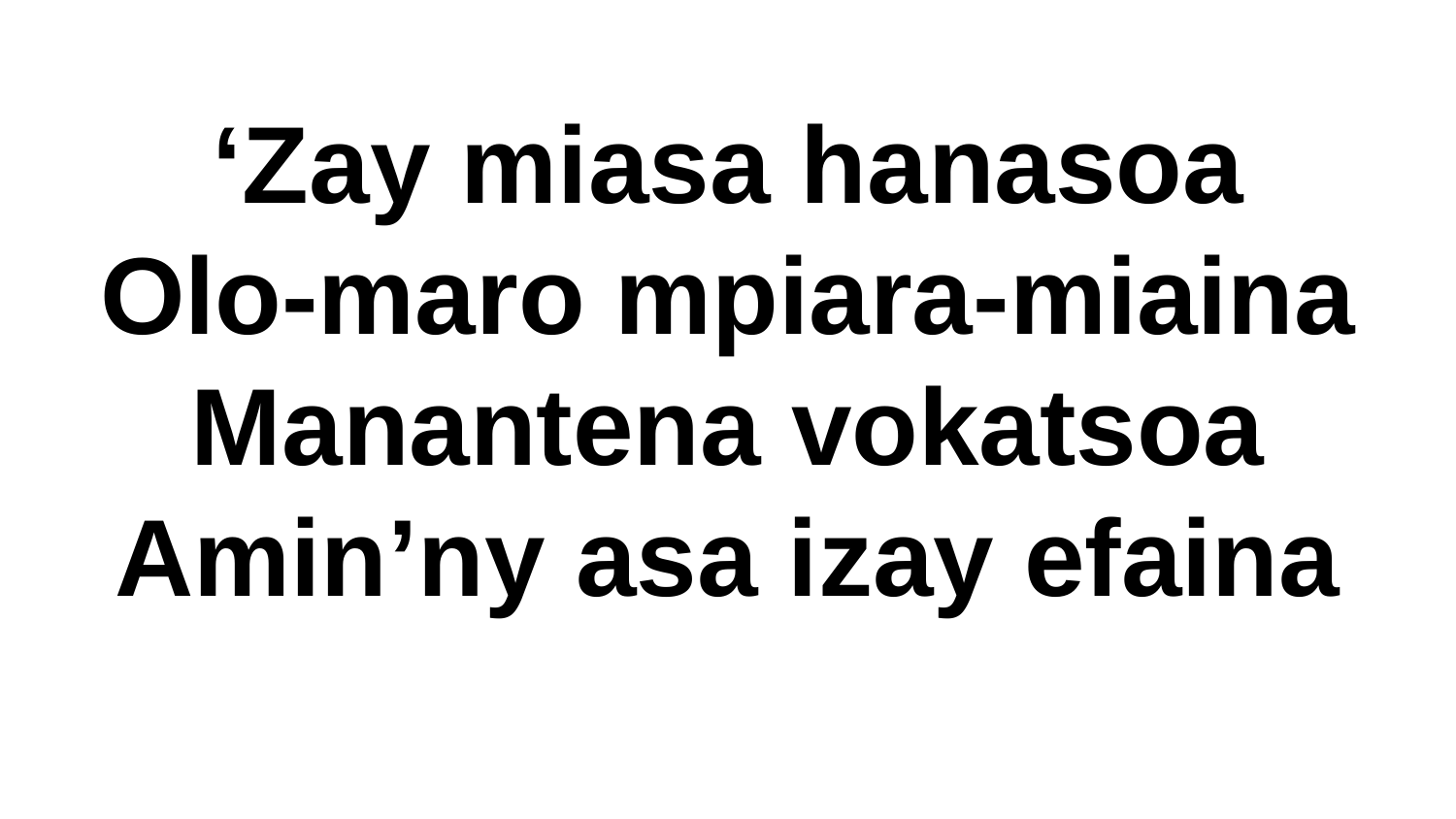

‘Zay miasa hanasoa
Olo-maro mpiara-miaina
Manantena vokatsoa
Amin’ny asa izay efaina